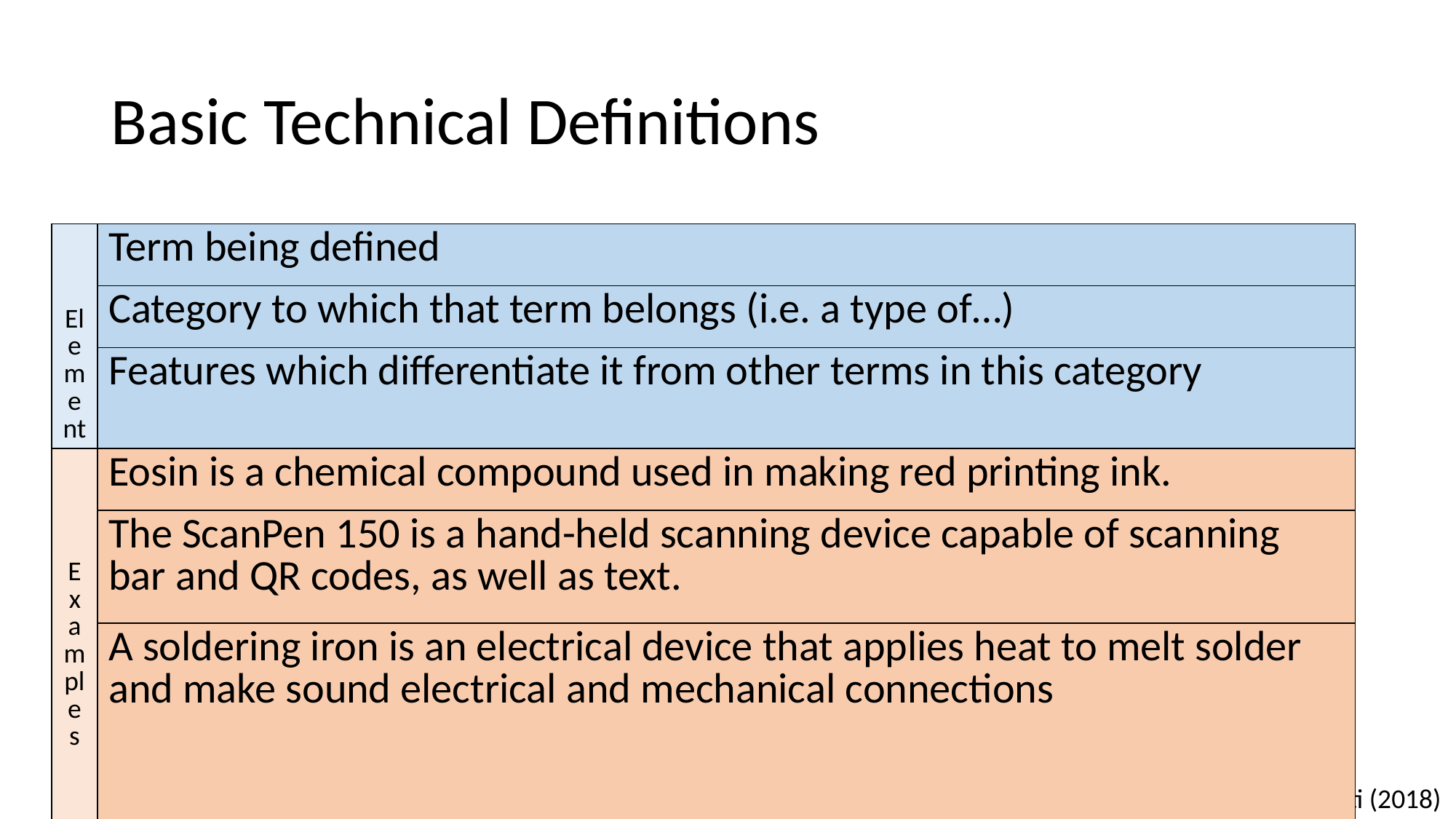

# Basic Technical Definitions
| Elements | Term being defined |
| --- | --- |
|  | Category to which that term belongs (i.e. a type of…) |
|  | Features which differentiate it from other terms in this category |
| Examples | Eosin is a chemical compound used in making red printing ink. |
| --- | --- |
|  | The ScanPen 150 is a hand-held scanning device capable of scanning bar and QR codes, as well as text. |
|  | A soldering iron is an electrical device that applies heat to melt solder and make sound electrical and mechanical connections |
Sources: Ewald (2017); Balzotti (2018)